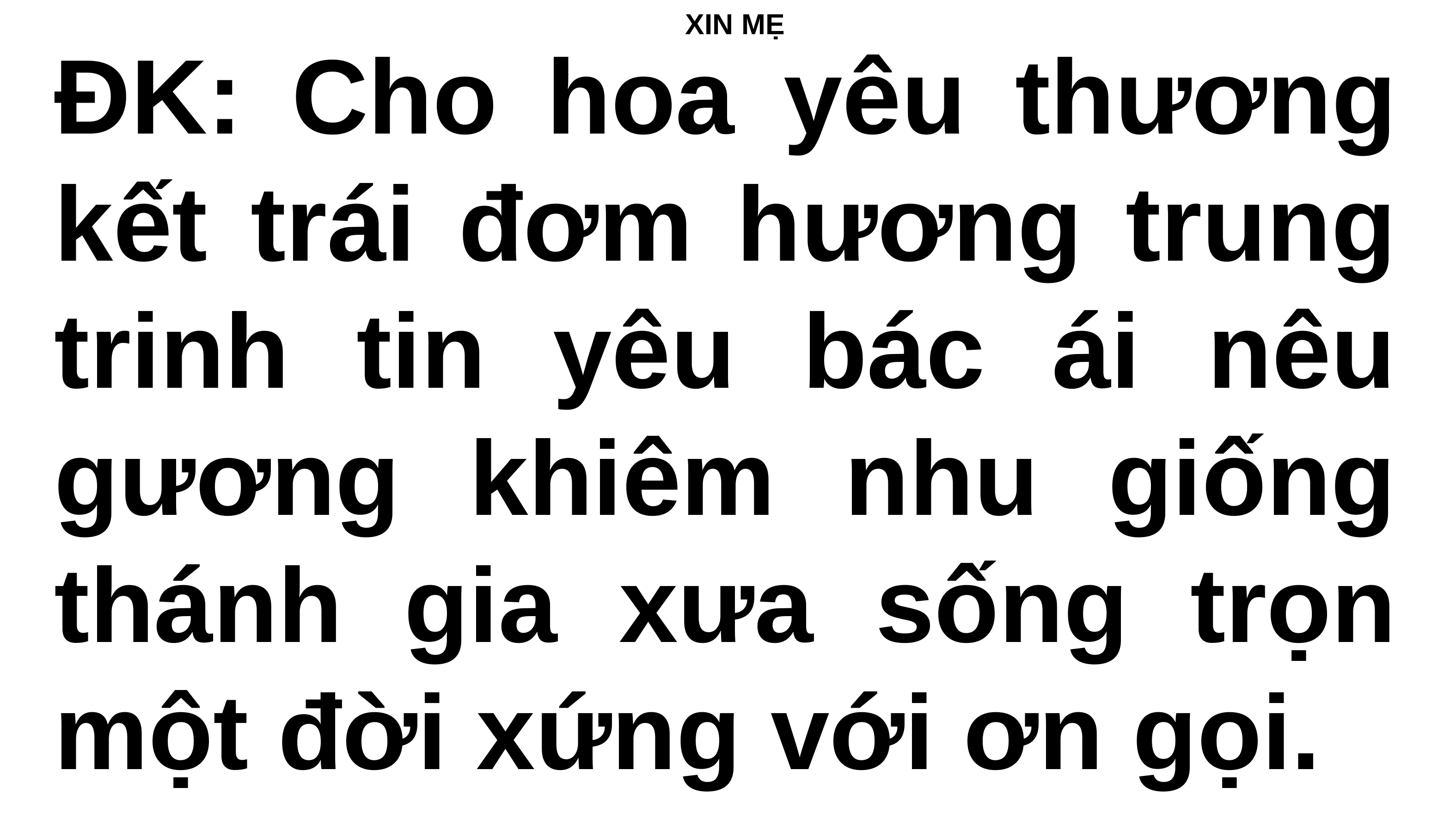

# XIN MẸ
ĐK: Cho hoa yêu thương kết trái đơm hương trung trinh tin yêu bác ái nêu gương khiêm nhu giống thánh gia xưa sống trọn một đời xứng với ơn gọi.